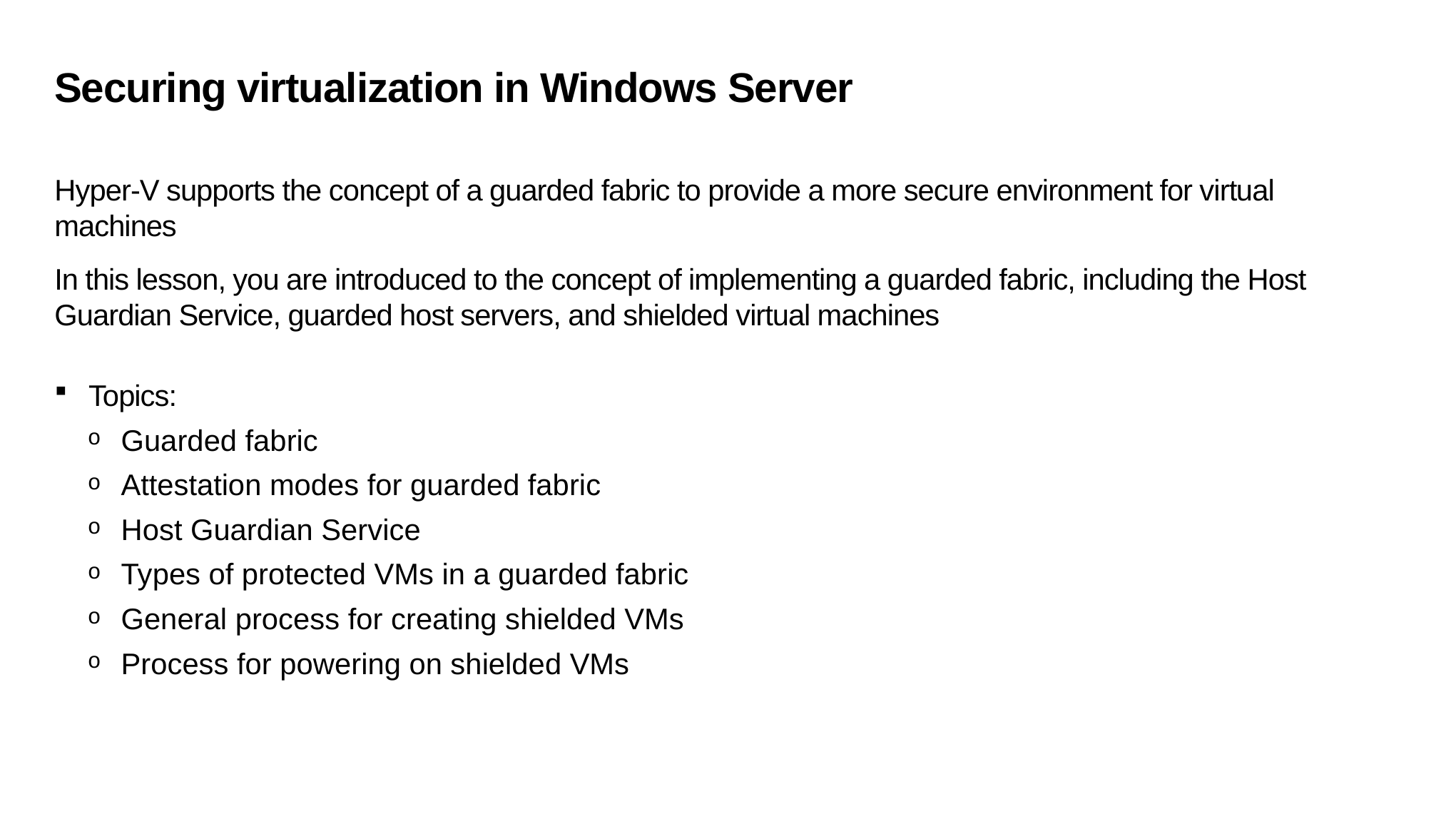

# Securing virtualization in Windows Server
Hyper-V supports the concept of a guarded fabric to provide a more secure environment for virtual machines
In this lesson, you are introduced to the concept of implementing a guarded fabric, including the Host Guardian Service, guarded host servers, and shielded virtual machines
Topics:
Guarded fabric
Attestation modes for guarded fabric
Host Guardian Service
Types of protected VMs in a guarded fabric
General process for creating shielded VMs
Process for powering on shielded VMs